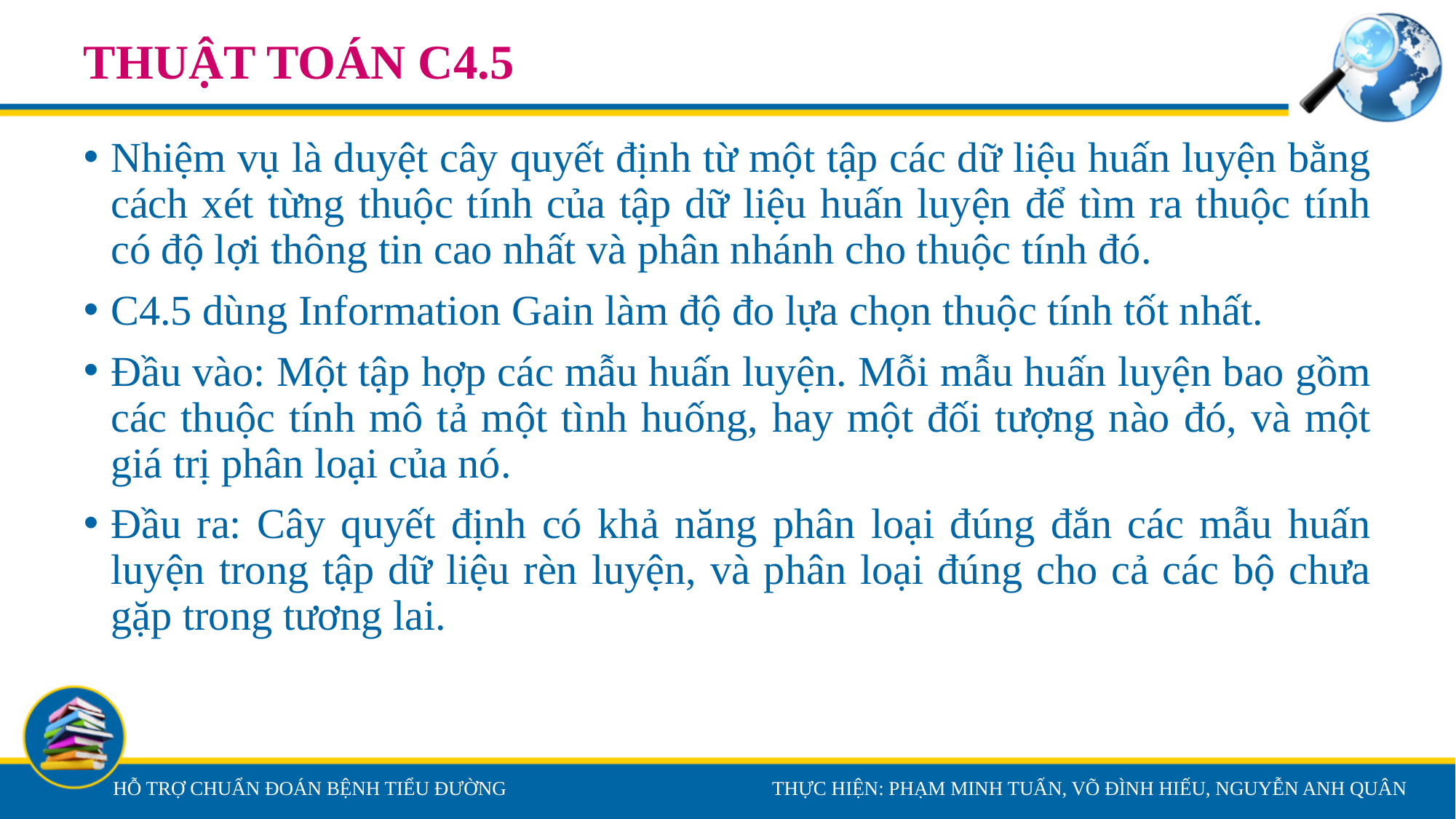

# THUẬT TOÁN C4.5
Nhiệm vụ là duyệt cây quyết định từ một tập các dữ liệu huấn luyện bằng cách xét từng thuộc tính của tập dữ liệu huấn luyện để tìm ra thuộc tính có độ lợi thông tin cao nhất và phân nhánh cho thuộc tính đó.
C4.5 dùng Information Gain làm độ đo lựa chọn thuộc tính tốt nhất.
Đầu vào: Một tập hợp các mẫu huấn luyện. Mỗi mẫu huấn luyện bao gồm các thuộc tính mô tả một tình huống, hay một đối tượng nào đó, và một giá trị phân loại của nó.
Đầu ra: Cây quyết định có khả năng phân loại đúng đắn các mẫu huấn luyện trong tập dữ liệu rèn luyện, và phân loại đúng cho cả các bộ chưa gặp trong tương lai.